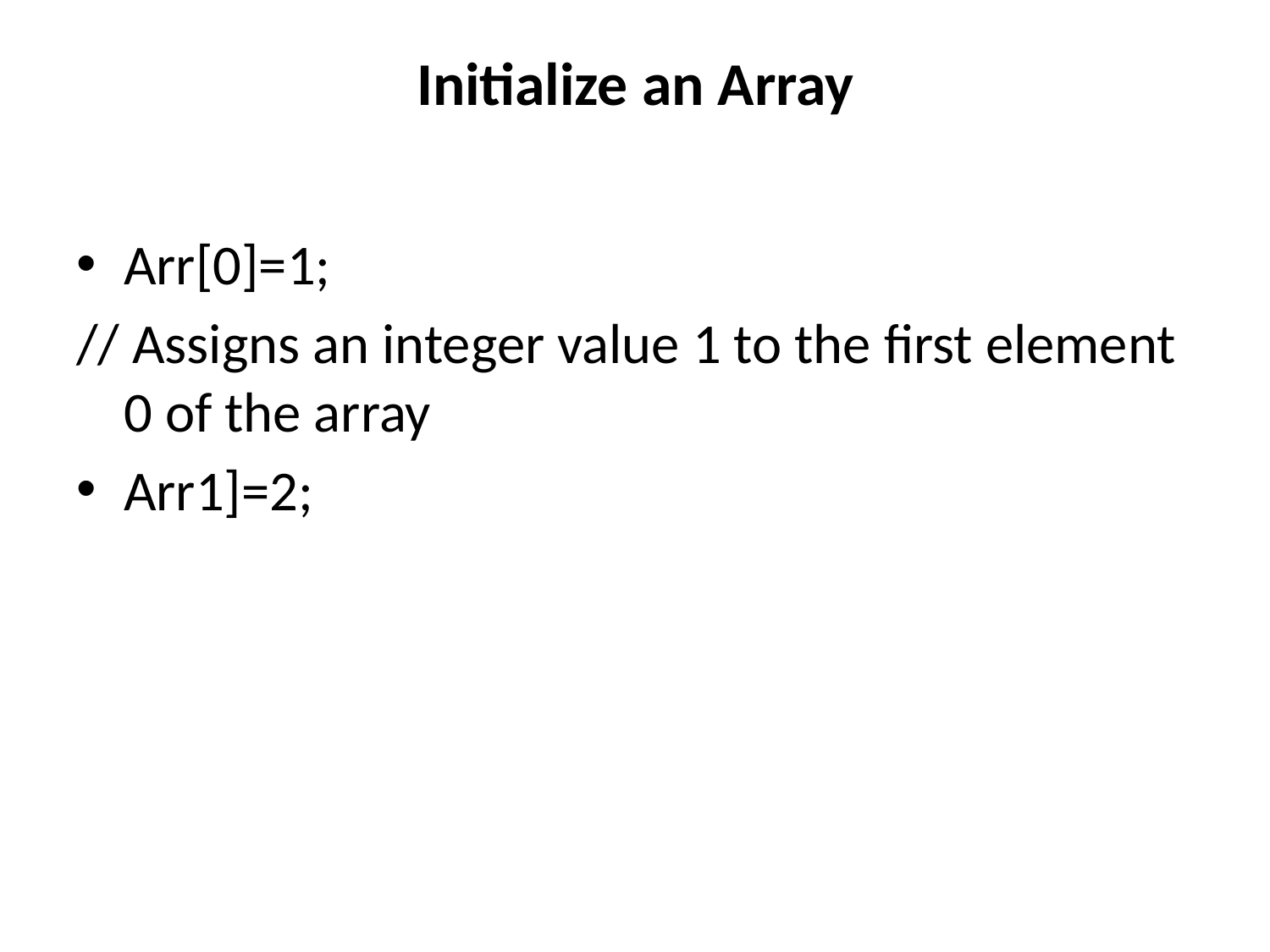

# Initialize an Array
Arr[0]=1;
// Assigns an integer value 1 to the first element 0 of the array
Arr1]=2;